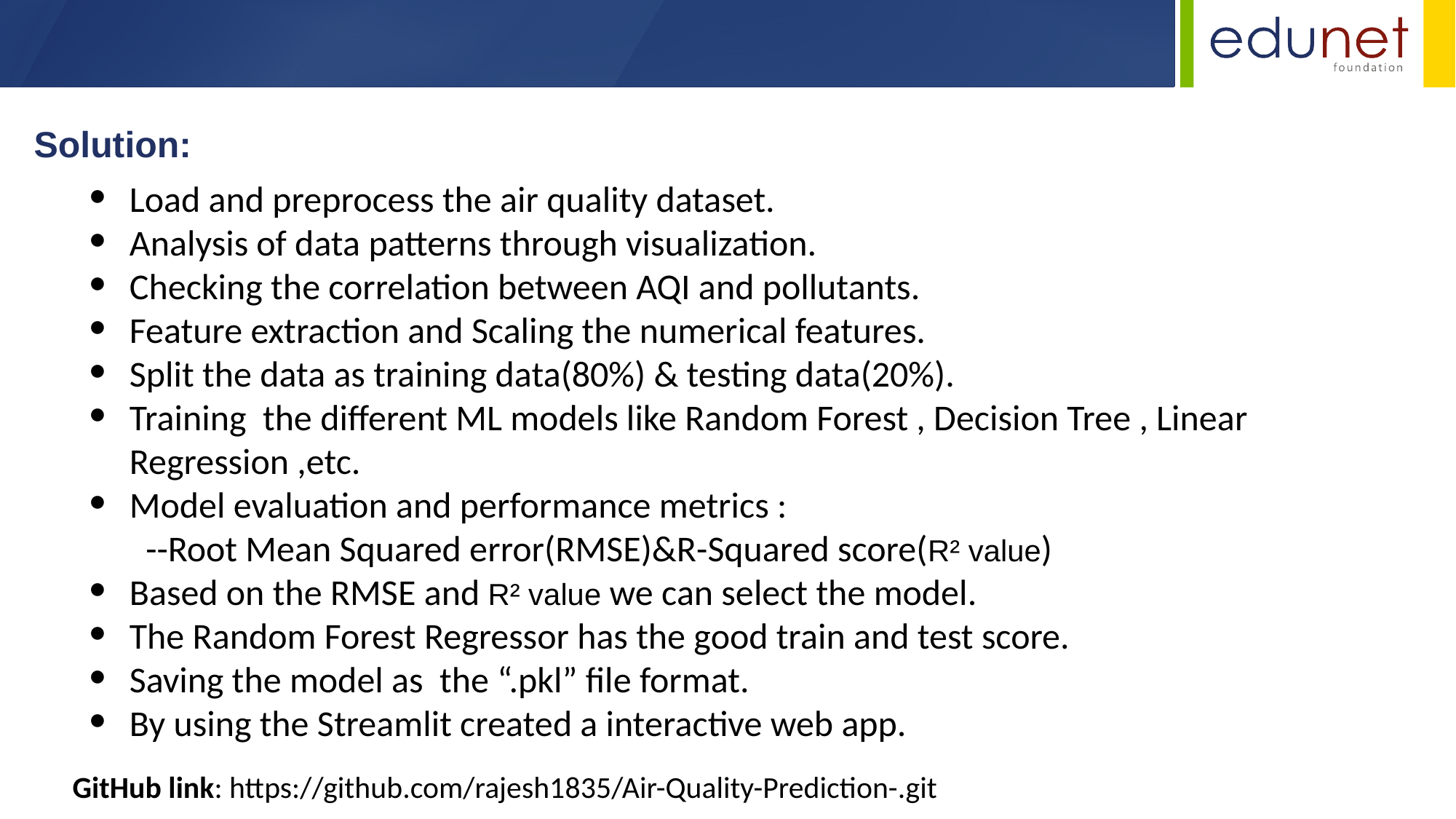

Solution:
Load and preprocess the air quality dataset.
Analysis of data patterns through visualization.
Checking the correlation between AQI and pollutants.
Feature extraction and Scaling the numerical features.
Split the data as training data(80%) & testing data(20%).
Training  the different ML models like Random Forest , Decision Tree , Linear Regression ,etc.
Model evaluation and performance metrics :
       --Root Mean Squared error(RMSE)&R-Squared score(R² value)
Based on the RMSE and R² value we can select the model.
The Random Forest Regressor has the good train and test score.
Saving the model as  the “.pkl” file format.
By using the Streamlit created a interactive web app.
GitHub link: https://github.com/rajesh1835/Air-Quality-Prediction-.git